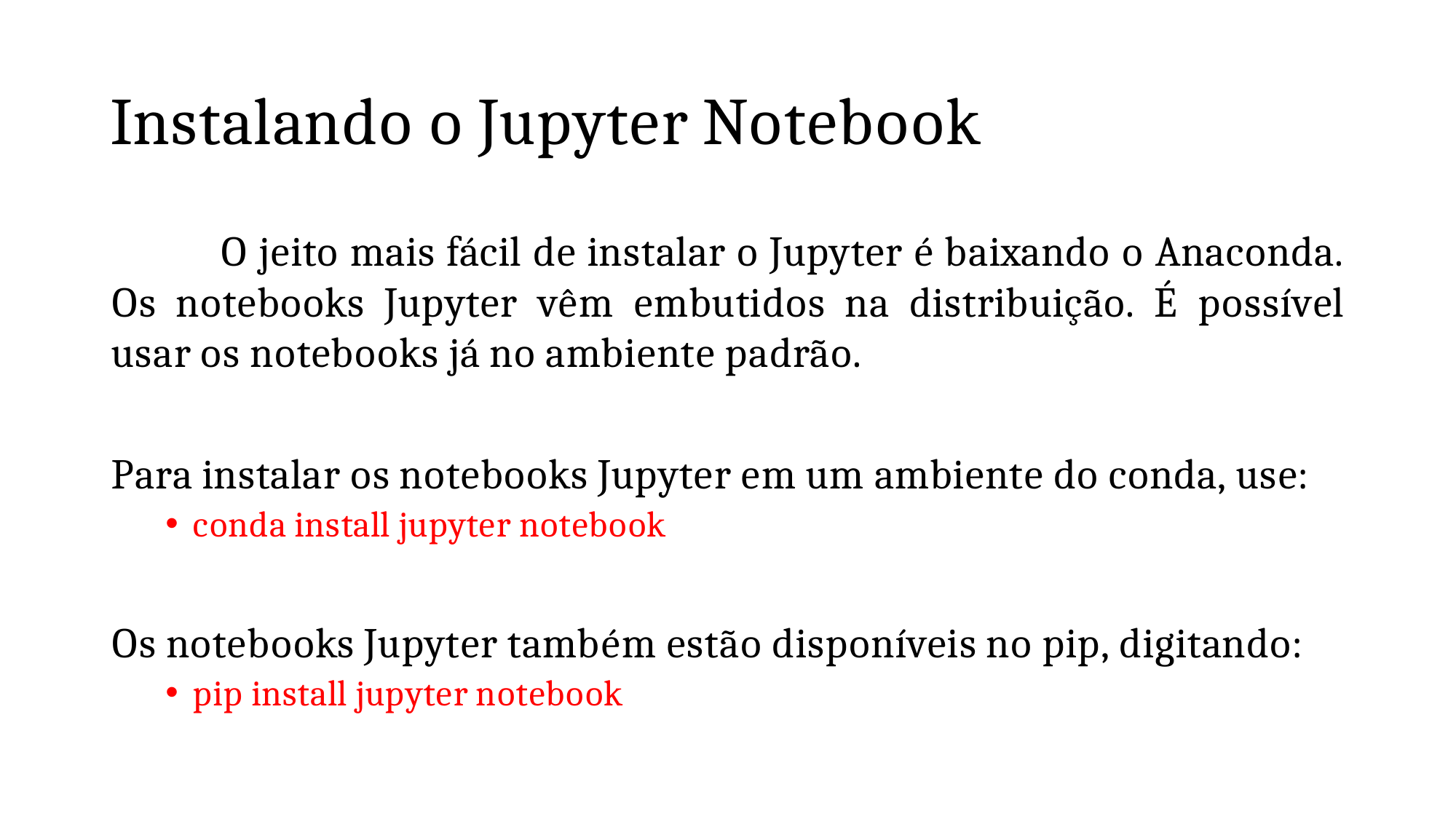

# Instalando o Jupyter Notebook
	O jeito mais fácil de instalar o Jupyter é baixando o Anaconda. Os notebooks Jupyter vêm embutidos na distribuição. É possível usar os notebooks já no ambiente padrão.

Para instalar os notebooks Jupyter em um ambiente do conda, use:
conda install jupyter notebook

Os notebooks Jupyter também estão disponíveis no pip, digitando:
pip install jupyter notebook